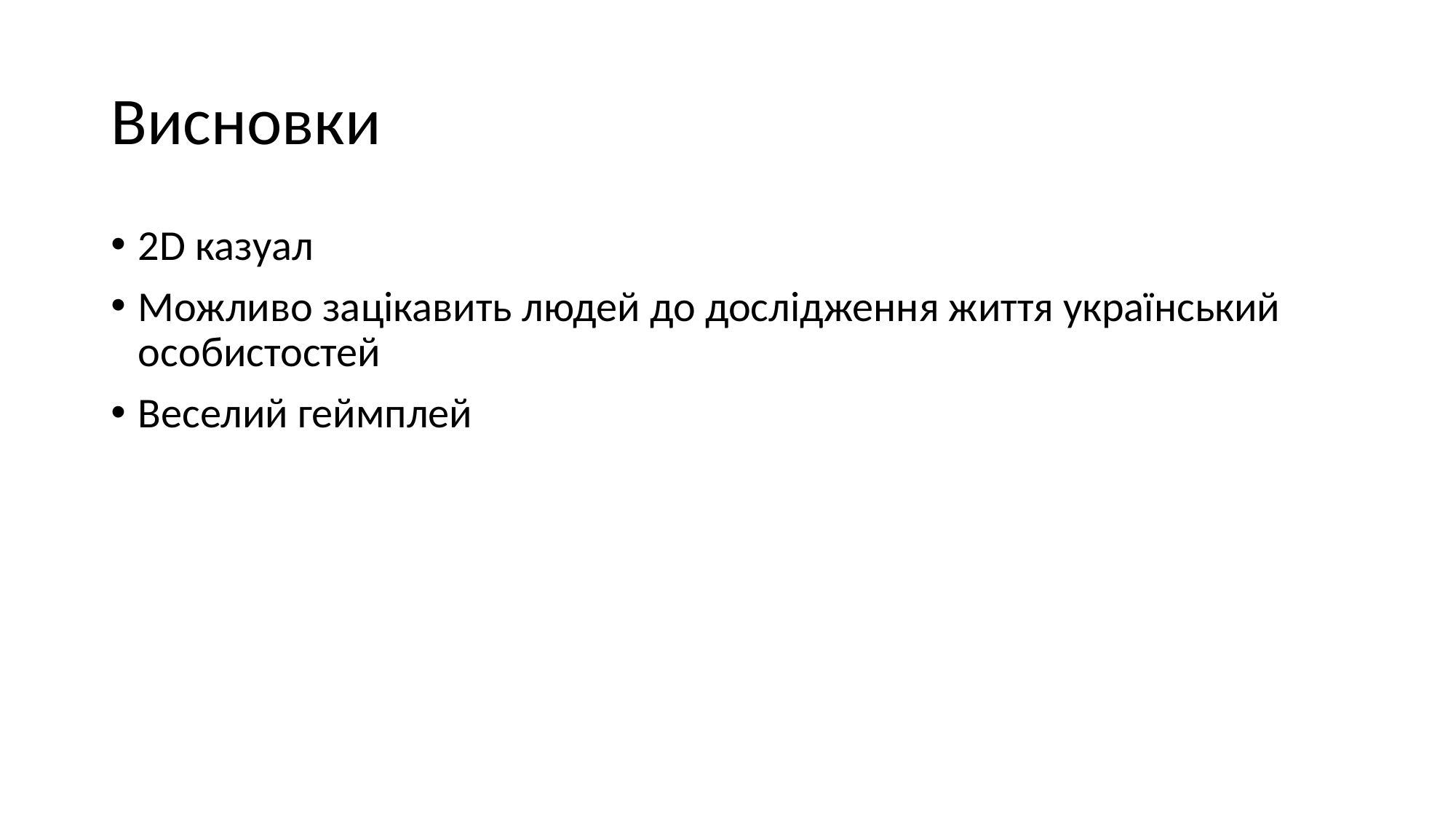

# Висновки
2D казуал
Можливо зацікавить людей до дослідження життя український особистостей
Веселий геймплей